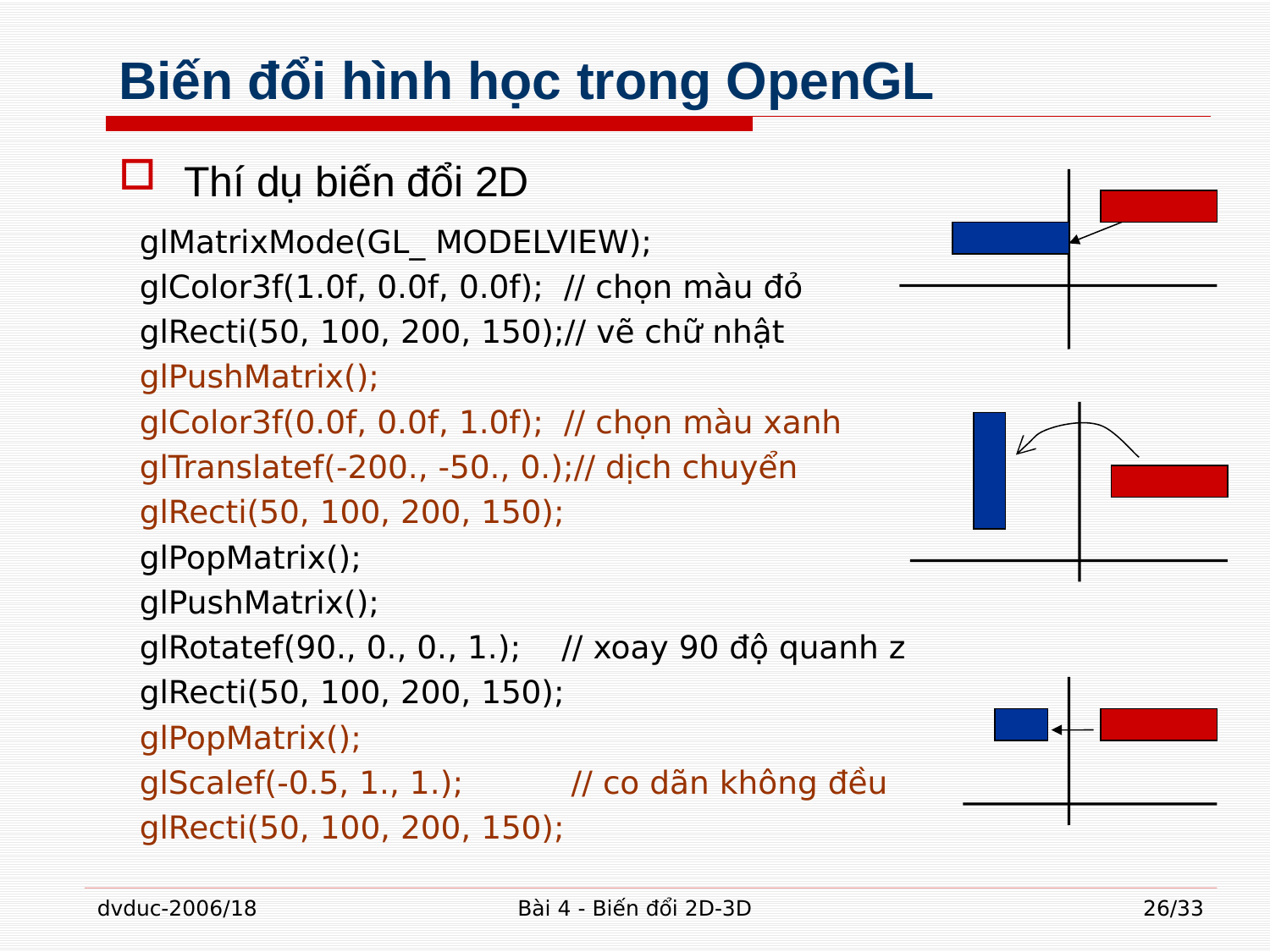

# Biến đổi hình học trong OpenGL
Thí dụ biến đổi 2D

glMatrixMode(GL_ MODELVIEW);
glColor3f(1.0f, 0.0f, 0.0f);  // chọn màu đỏ
glRecti(50, 100, 200, 150);// vẽ chữ nhật
glPushMatrix();
glColor3f(0.0f, 0.0f, 1.0f);  // chọn màu xanh
glTranslatef(-200., -50., 0.);// dịch chuyển
glRecti(50, 100, 200, 150);
glPopMatrix();
glPushMatrix();
glRotatef(90., 0., 0., 1.);    // xoay 90 độ quanh z
glRecti(50, 100, 200, 150);
glPopMatrix();
glScalef(-0.5, 1., 1.);	     // co dãn không đều
glRecti(50, 100, 200, 150);

dvduc-2006/18
Bài 4 - Biến đổi 2D-3D
26/33